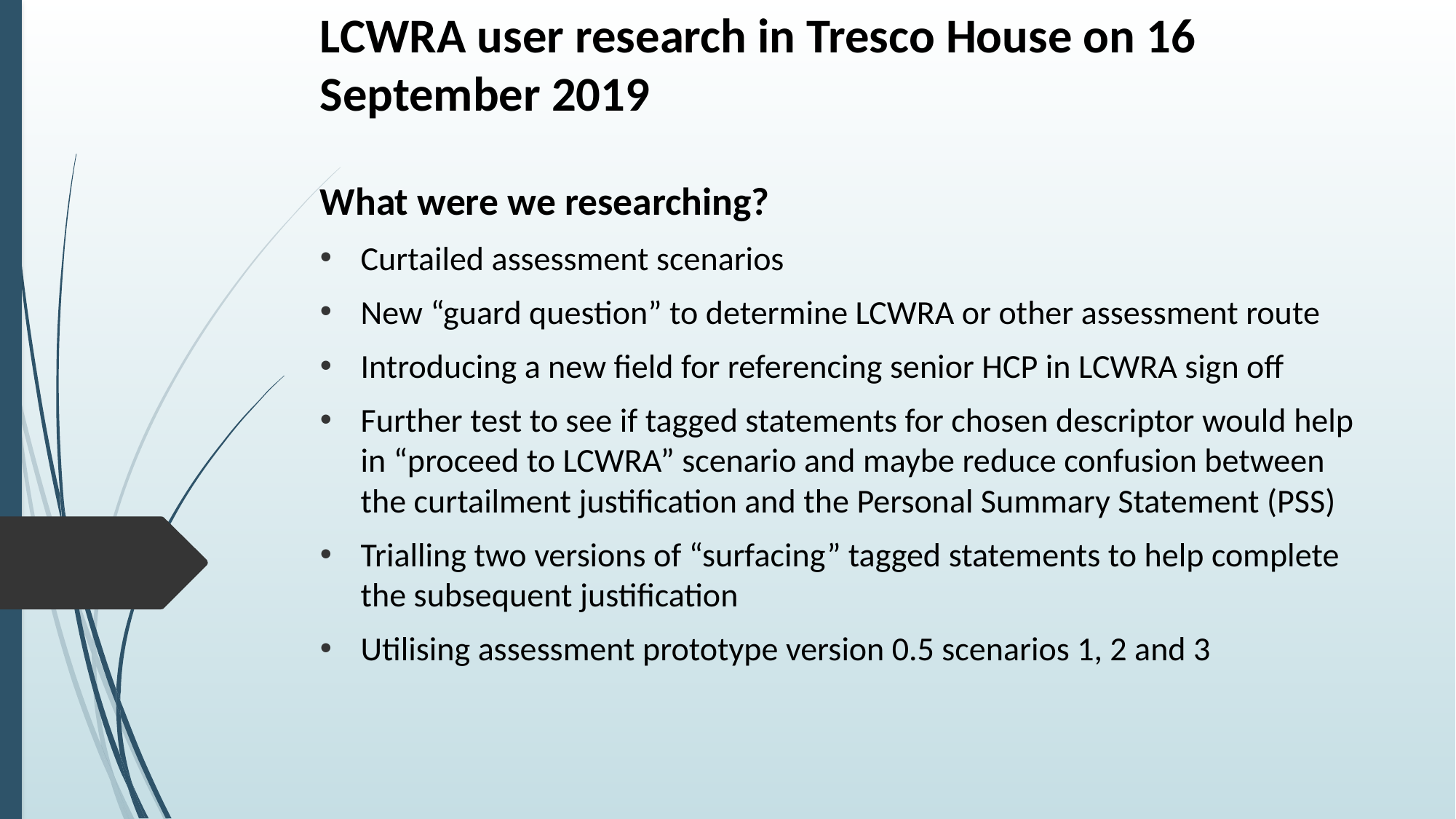

# LCWRA user research in Tresco House on 16 September 2019

What were we researching?
Curtailed assessment scenarios
New “guard question” to determine LCWRA or other assessment route
Introducing a new field for referencing senior HCP in LCWRA sign off
Further test to see if tagged statements for chosen descriptor would help in “proceed to LCWRA” scenario and maybe reduce confusion between the curtailment justification and the Personal Summary Statement (PSS)
Trialling two versions of “surfacing” tagged statements to help complete the subsequent justification
Utilising assessment prototype version 0.5 scenarios 1, 2 and 3